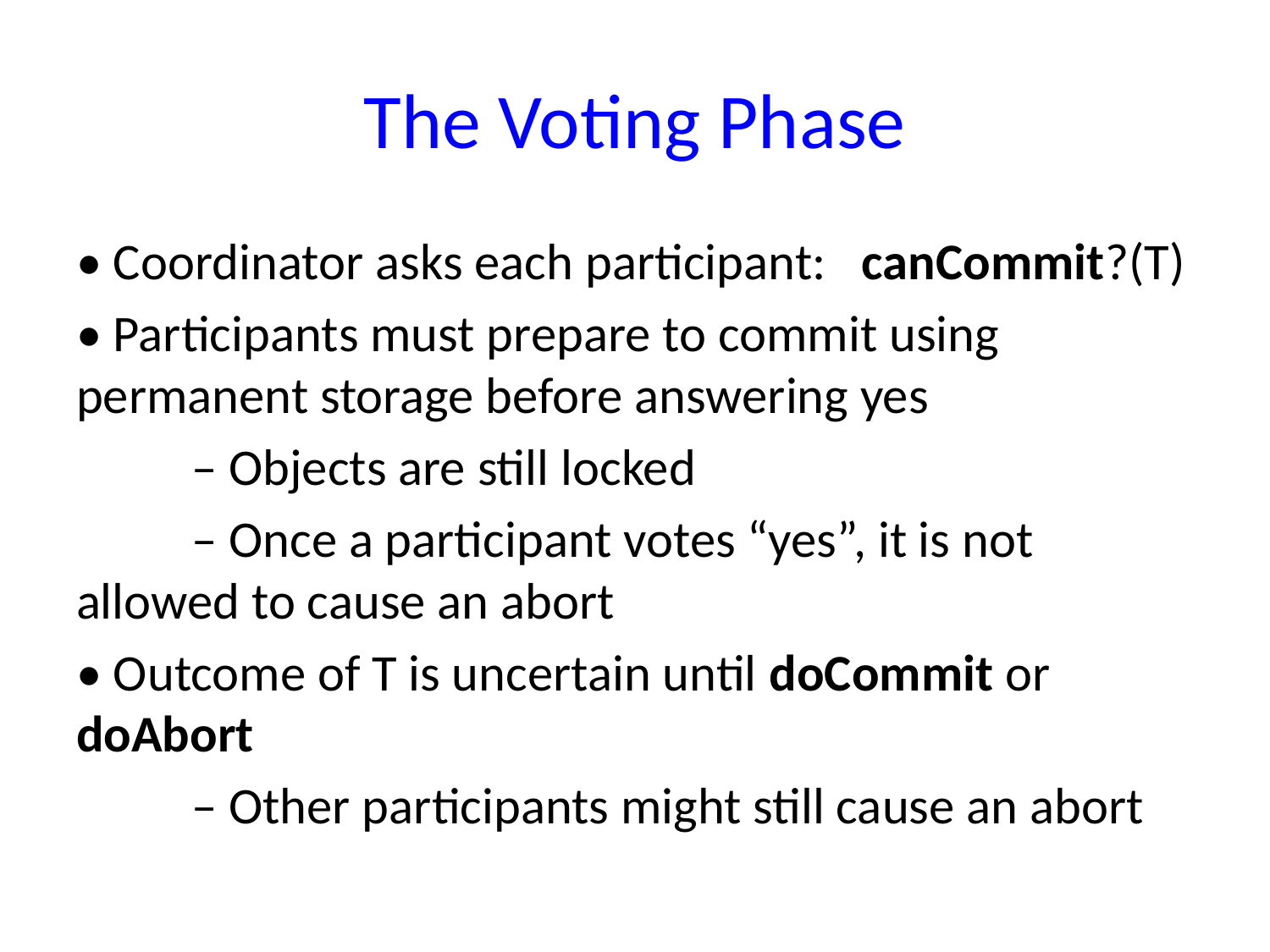

# The Voting Phase
• Coordinator asks each participant:   canCommit?(T)
• Participants must prepare to commit using  permanent storage before answering yes
	– Objects are still locked
	– Once a participant votes “yes”, it is not allowed to cause an abort
• Outcome of T is uncertain until doCommit or doAbort
	– Other participants might still cause an abort